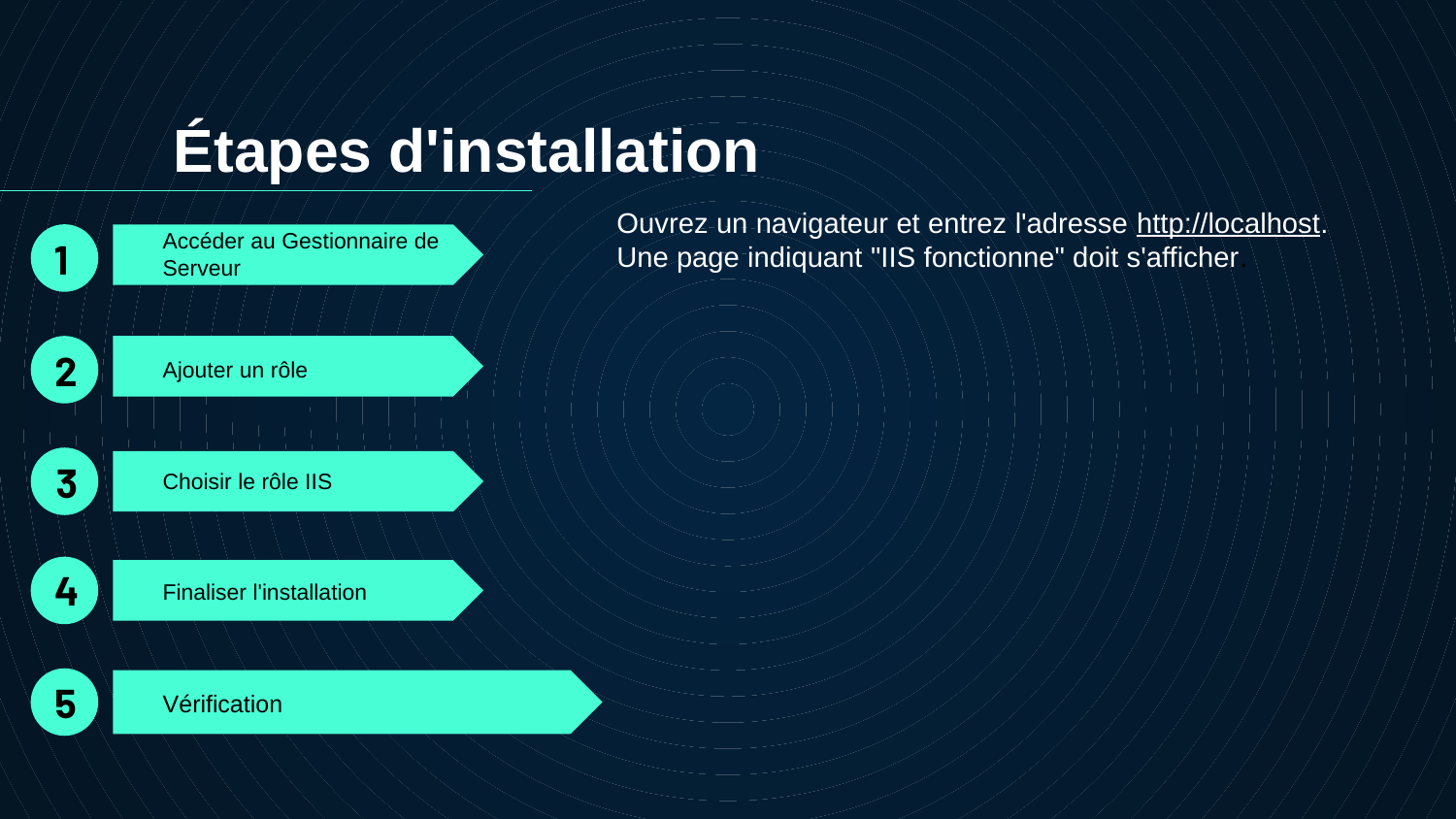

Étapes d'installation
Ouvrez un navigateur et entrez l'adresse http://localhost.
Une page indiquant "IIS fonctionne" doit s'afficher.

1
# Accéder au Gestionnaire de Serveur

2
Ajouter un rôle

3

Choisir le rôle IIS

4

Finaliser l'installation

5
Vérification